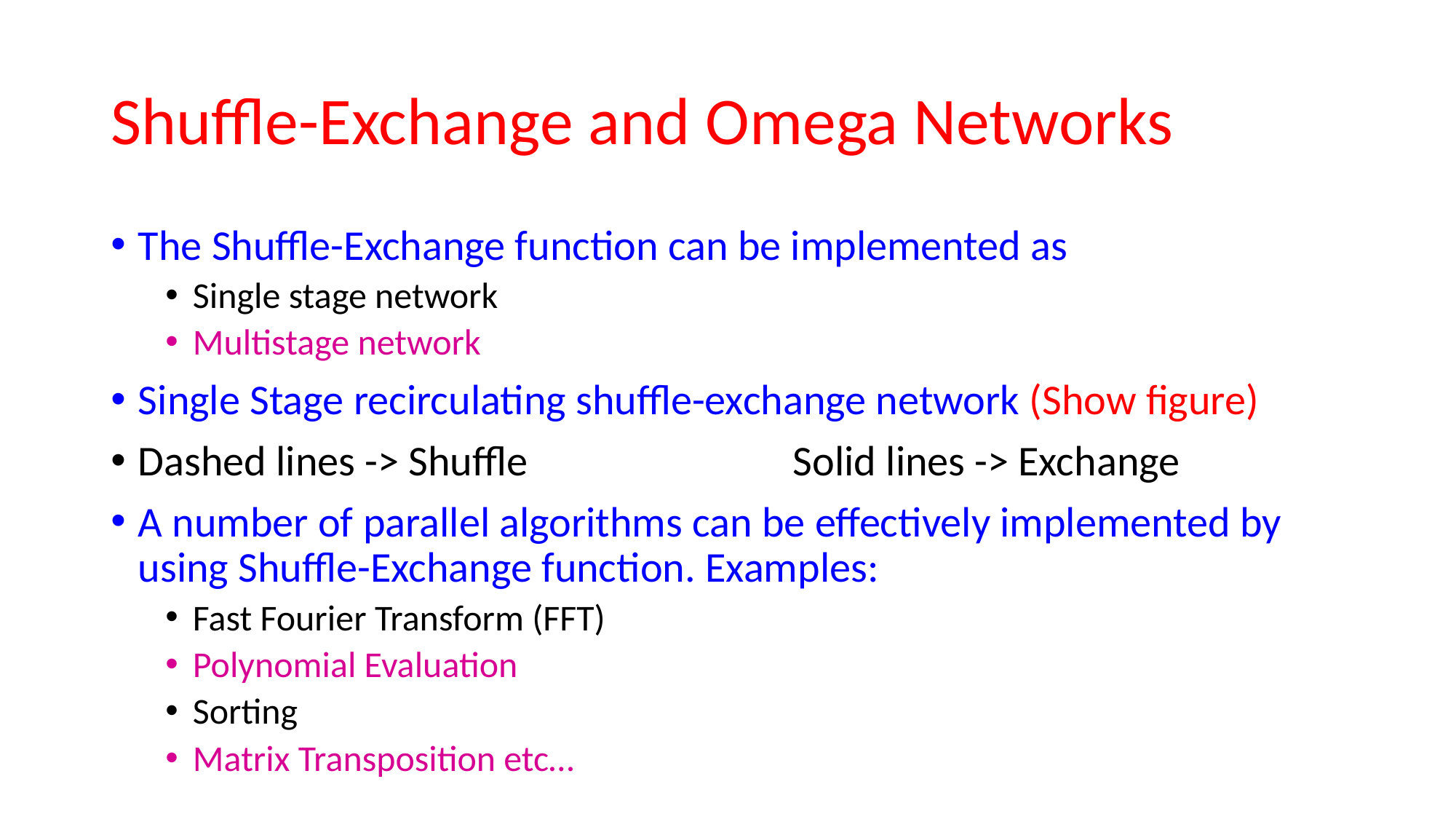

# Shuffle-Exchange and Omega Networks
The Shuffle-Exchange function can be implemented as
Single stage network
Multistage network
Single Stage recirculating shuffle-exchange network (Show figure)
Dashed lines -> Shuffle			Solid lines -> Exchange
A number of parallel algorithms can be effectively implemented by using Shuffle-Exchange function. Examples:
Fast Fourier Transform (FFT)
Polynomial Evaluation
Sorting
Matrix Transposition etc…